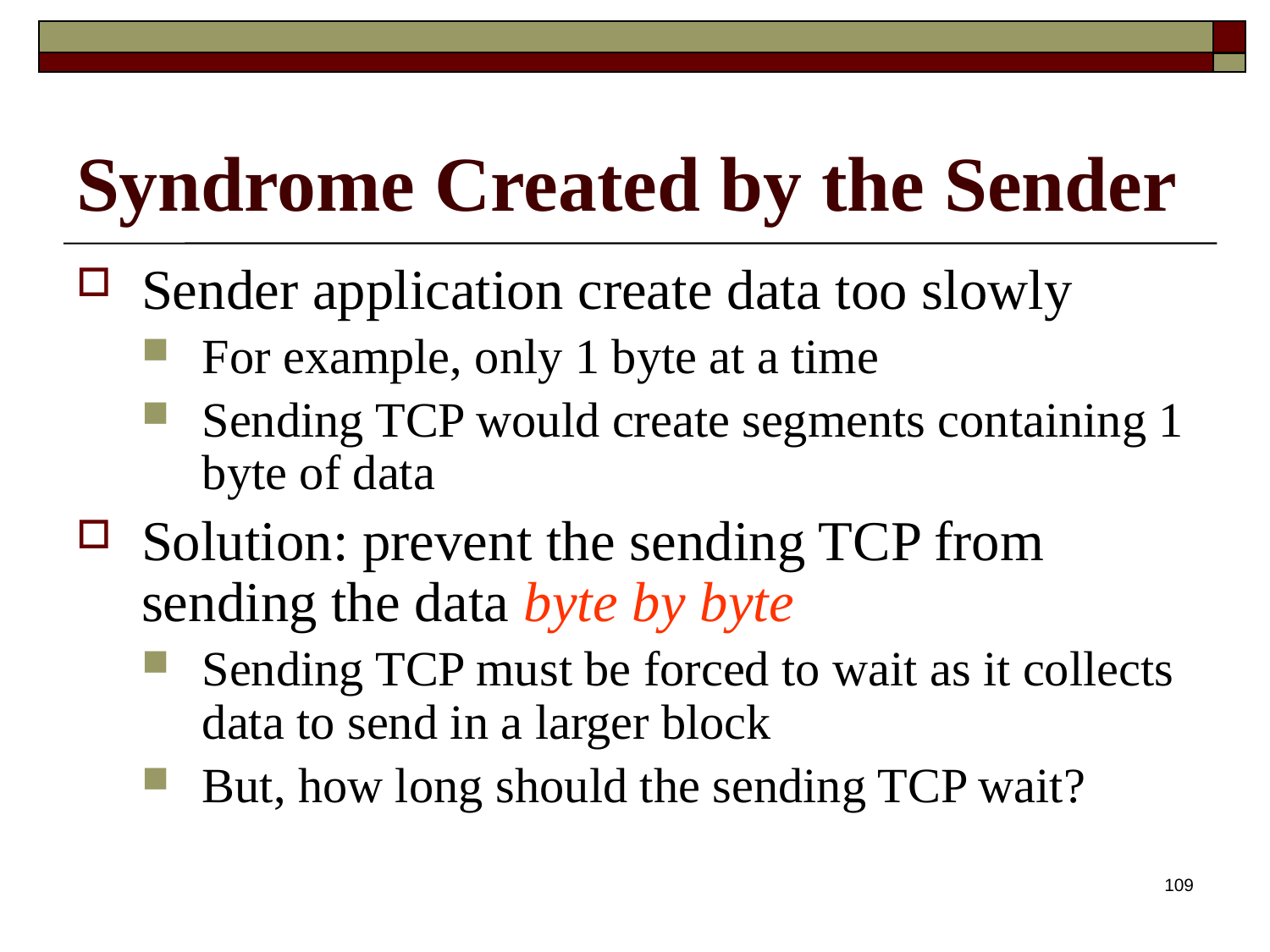

# Syndrome Created by the Sender
Sender application create data too slowly
For example, only 1 byte at a time
Sending TCP would create segments containing 1 byte of data
Solution: prevent the sending TCP from sending the data byte by byte
Sending TCP must be forced to wait as it collects data to send in a larger block
But, how long should the sending TCP wait?
109